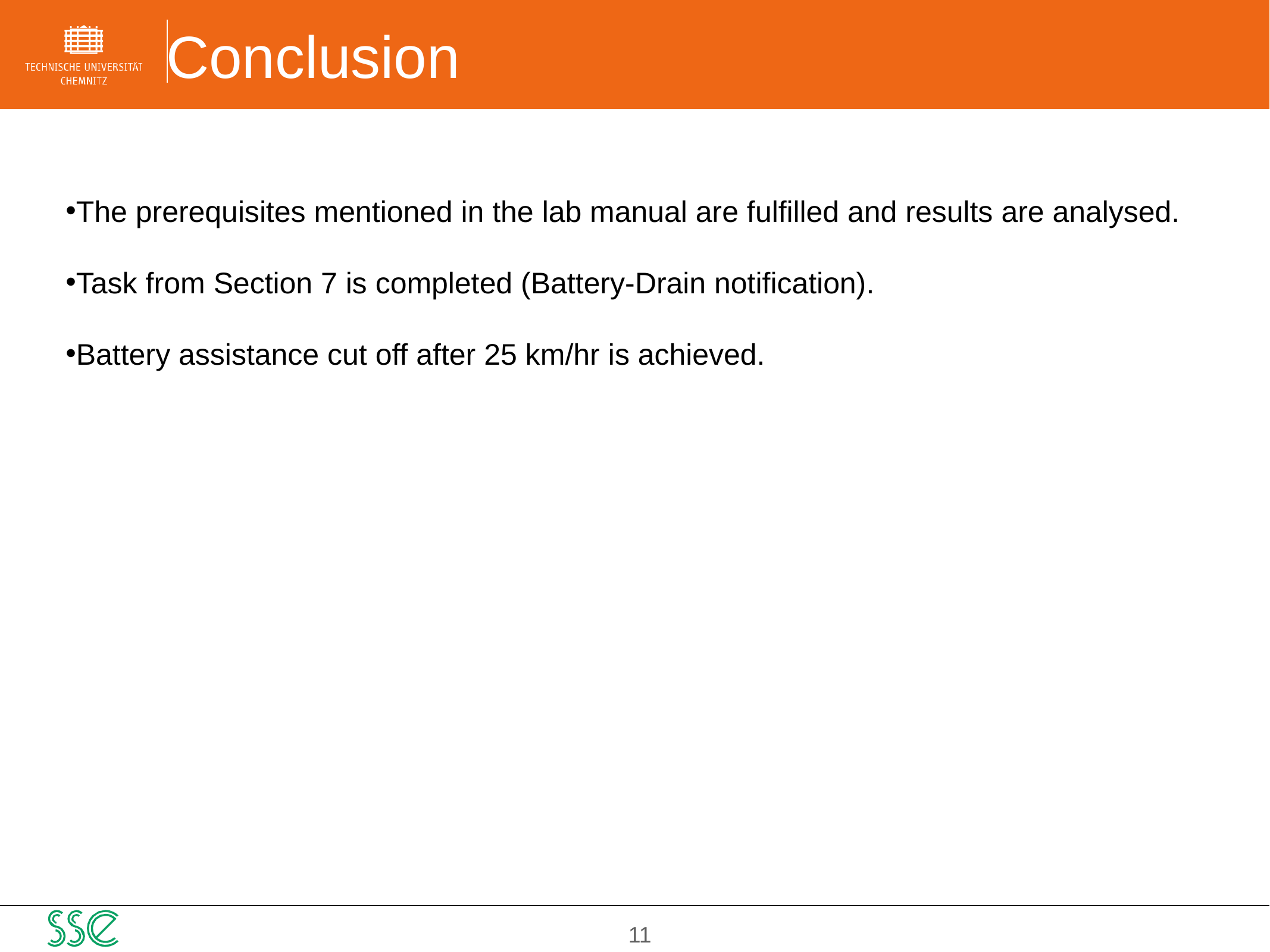

# Conclusion
The prerequisites mentioned in the lab manual are fulfilled and results are analysed.

Task from Section 7 is completed (Battery-Drain notification).

Battery assistance cut off after 25 km/hr is achieved.

11